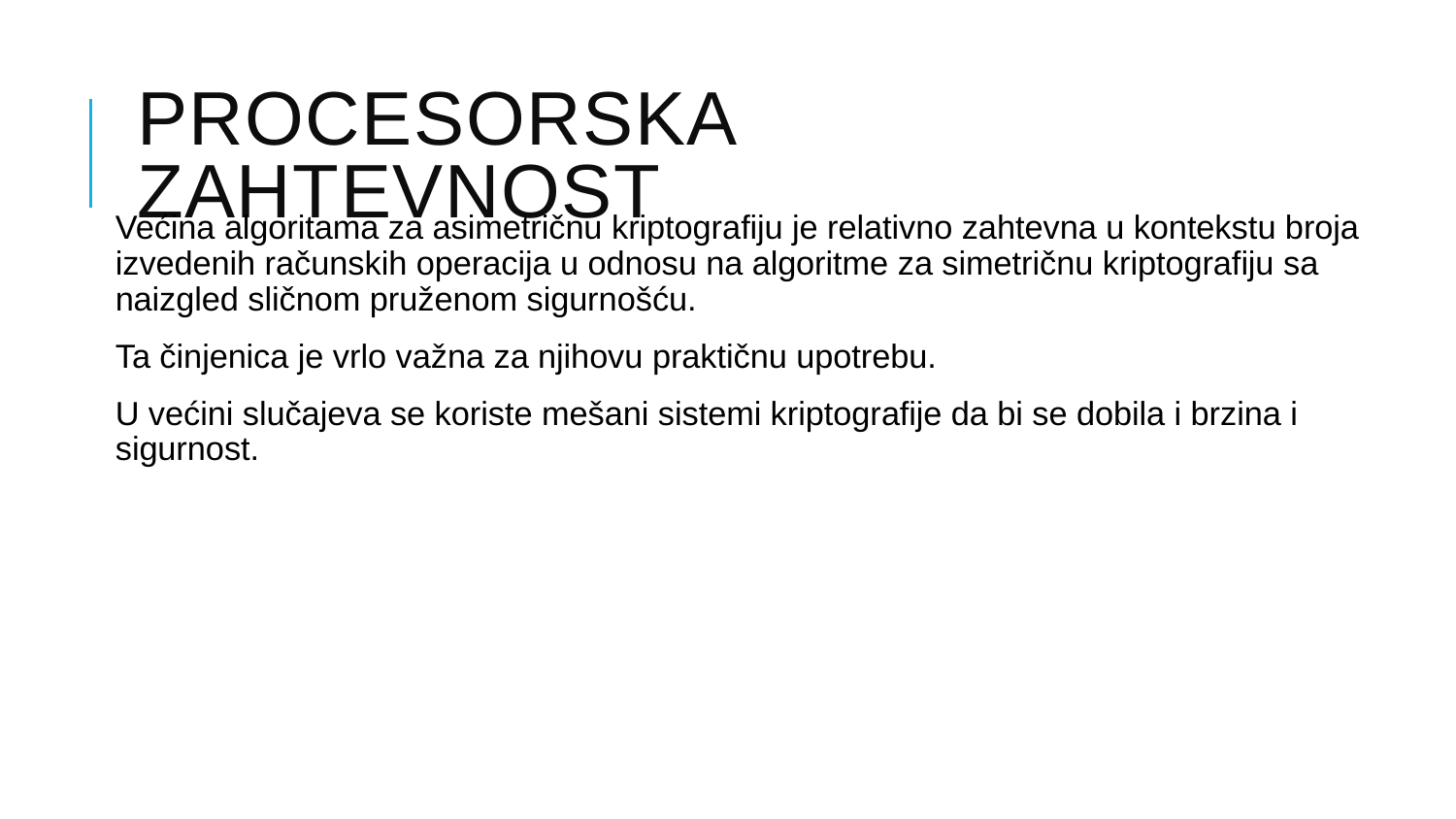

# Procesorska zahtevnost
Većina algoritama za asimetričnu kriptografiju je relativno zahtevna u kontekstu broja izvedenih računskih operacija u odnosu na algoritme za simetričnu kriptografiju sa naizgled sličnom pruženom sigurnošću.
Ta činjenica je vrlo važna za njihovu praktičnu upotrebu.
U većini slučajeva se koriste mešani sistemi kriptografije da bi se dobila i brzina i sigurnost.